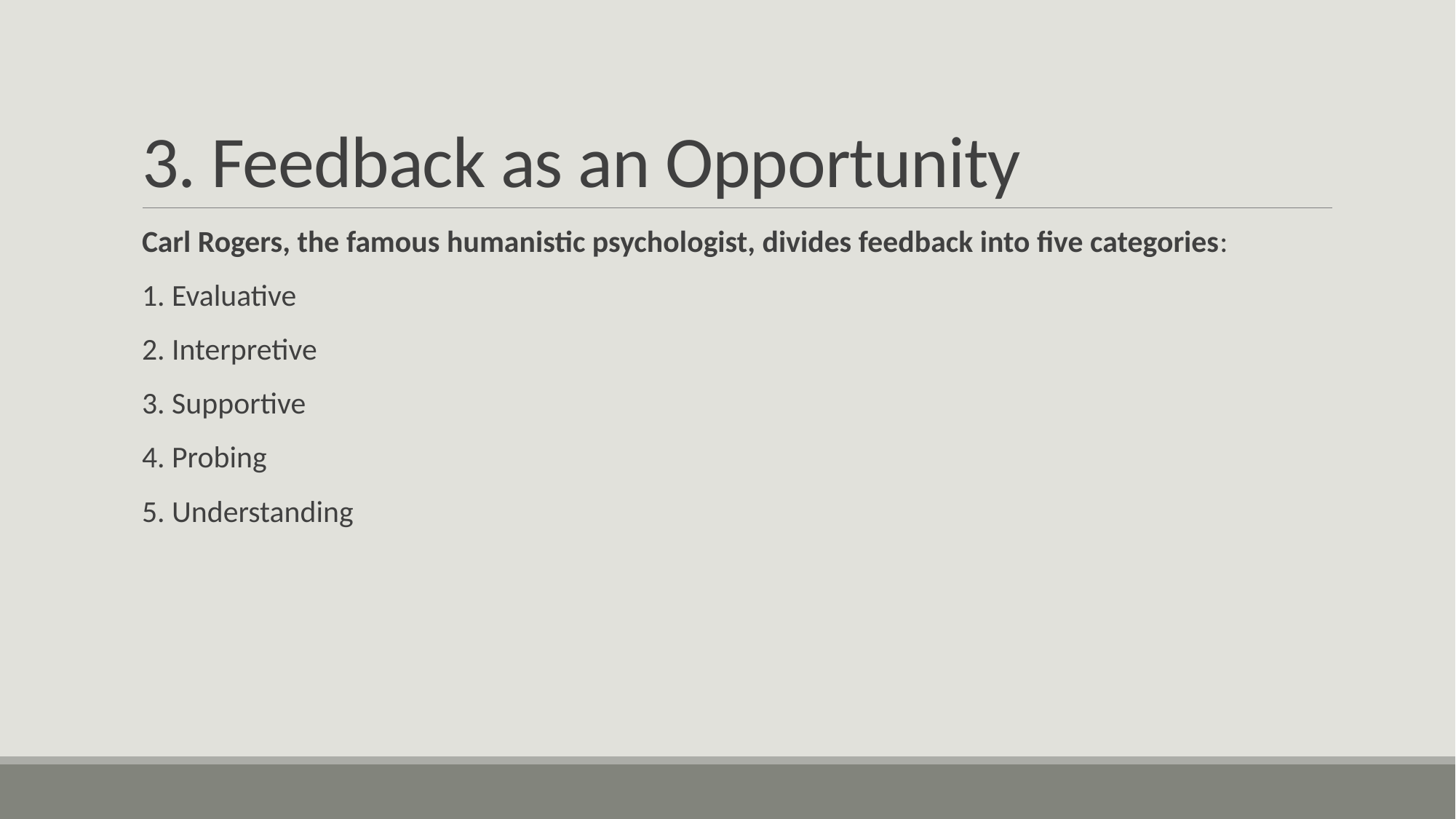

# 3. Feedback as an Opportunity
Carl Rogers, the famous humanistic psychologist, divides feedback into five categories:
1. Evaluative
2. Interpretive
3. Supportive
4. Probing
5. Understanding